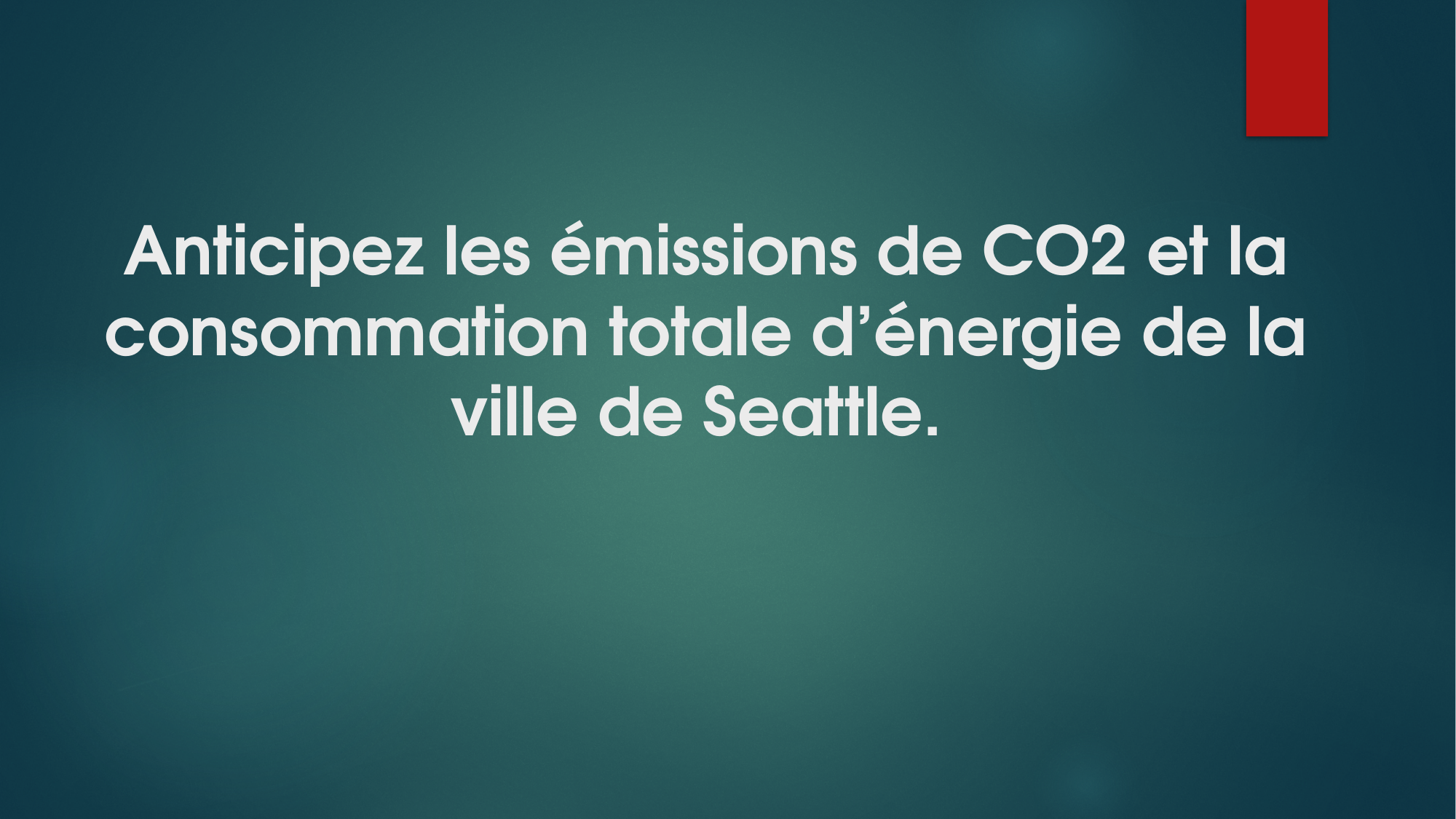

# Anticipez les émissions de CO2 et la consommation totale d’énergie de la ville de Seattle.